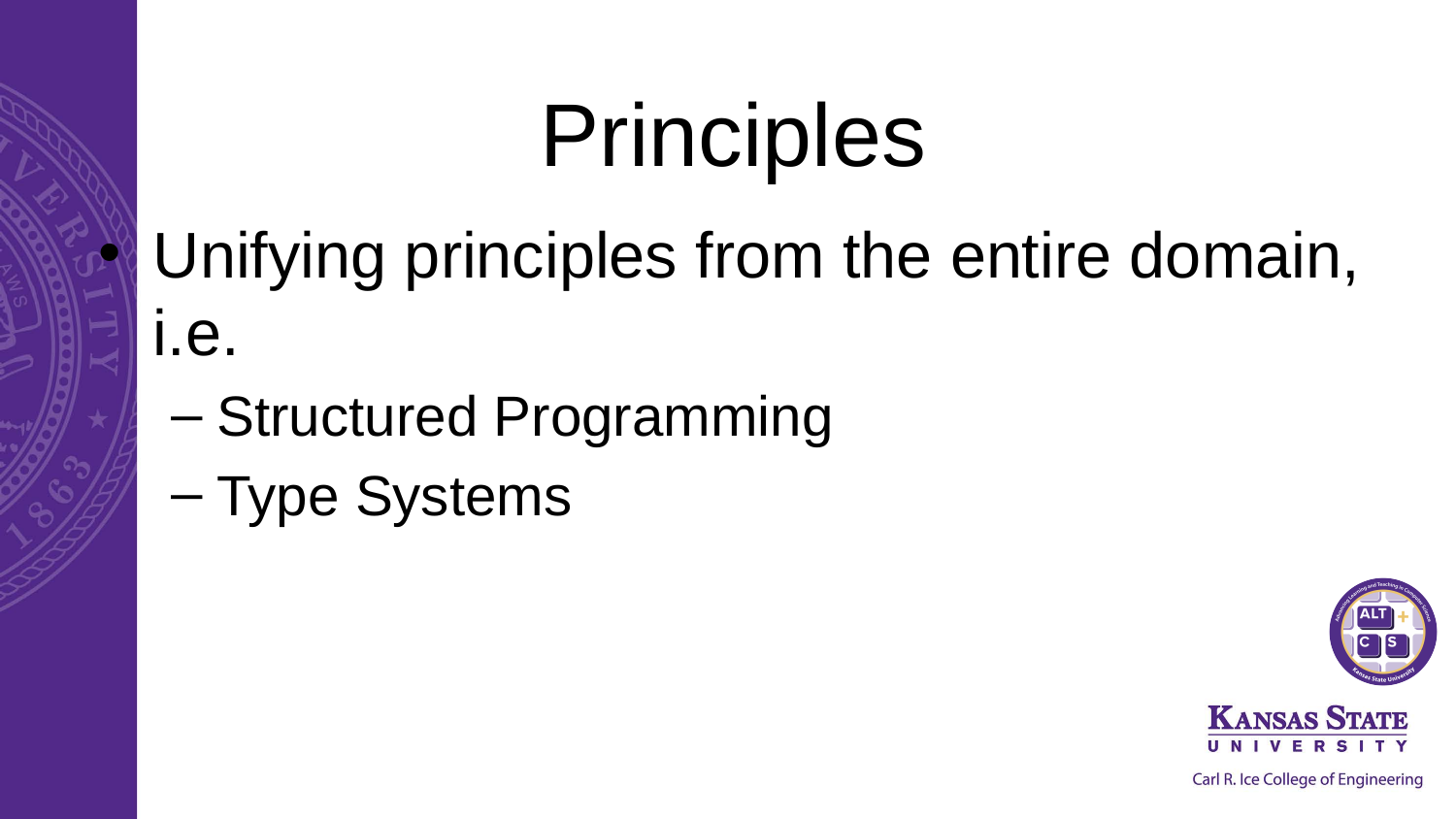

# Principles
Unifying principles from the entire domain, i.e.
Structured Programming
Type Systems